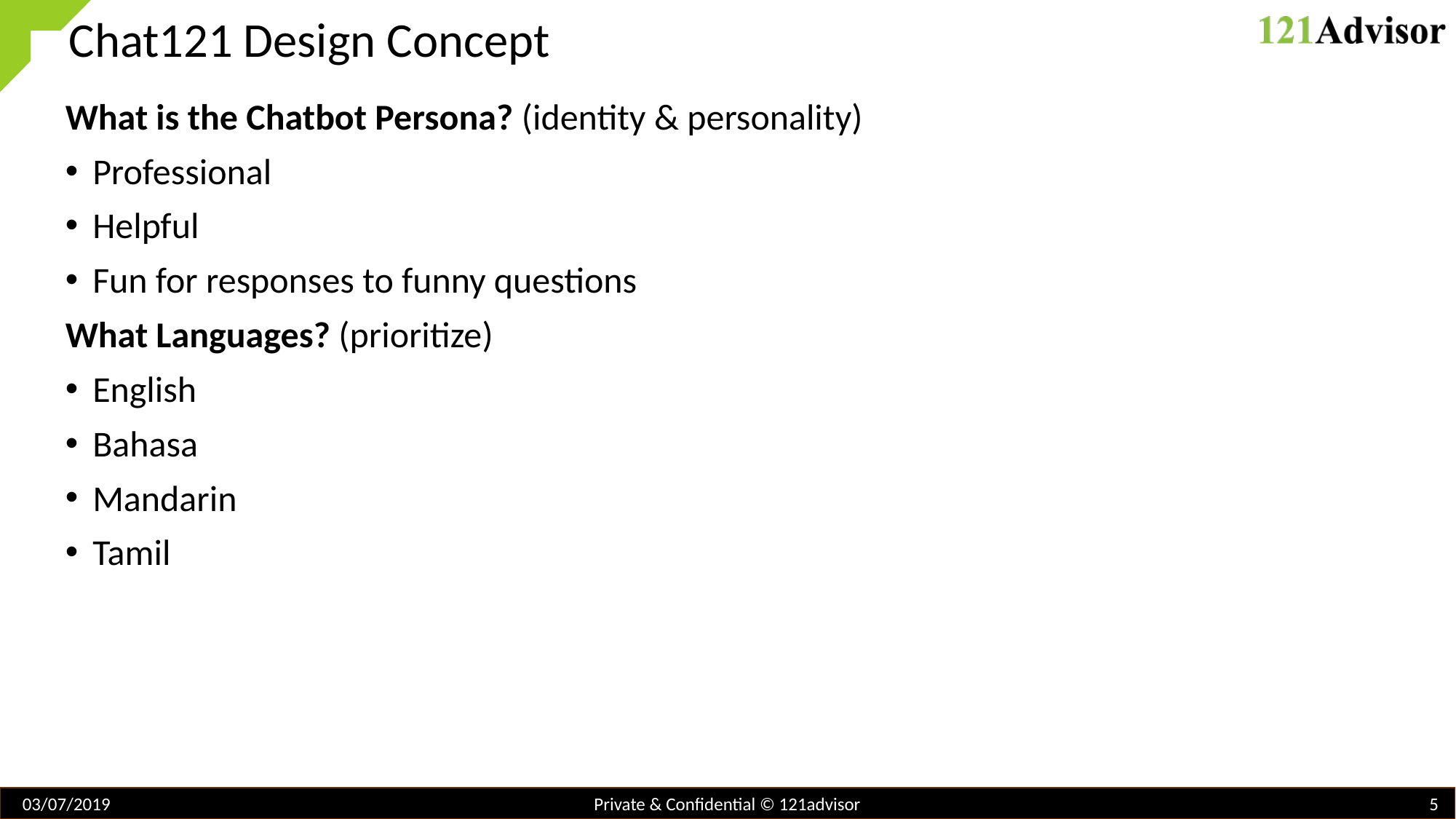

# Chat121 Design Concept
What is the Chatbot Persona? (identity & personality)
Professional
Helpful
Fun for responses to funny questions
What Languages? (prioritize)
English
Bahasa
Mandarin
Tamil
03/07/2019
5
Private & Confidential © 121advisor